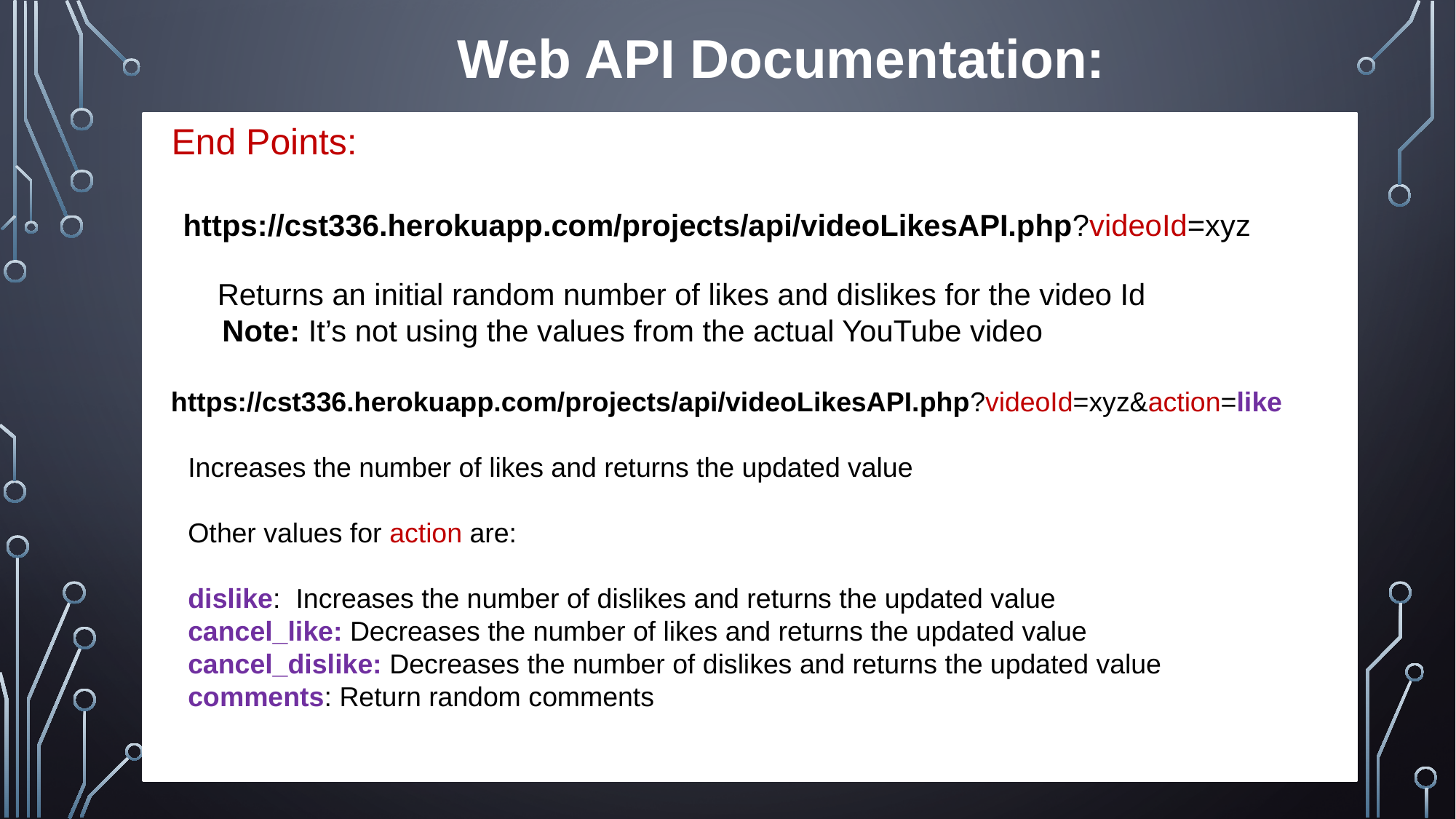

Web API Documentation:
  End Points:
https://cst336.herokuapp.com/projects/api/videoLikesAPI.php?videoId=xyz

Returns an initial random number of likes and dislikes for the video Id
Note: It’s not using the values from the actual YouTube video

https://cst336.herokuapp.com/projects/api/videoLikesAPI.php?videoId=xyz&action=like
Increases the number of likes and returns the updated value
Other values for action are:
dislike:  Increases the number of dislikes and returns the updated value
cancel_like: Decreases the number of likes and returns the updated value
cancel_dislike: Decreases the number of dislikes and returns the updated value
comments: Return random comments